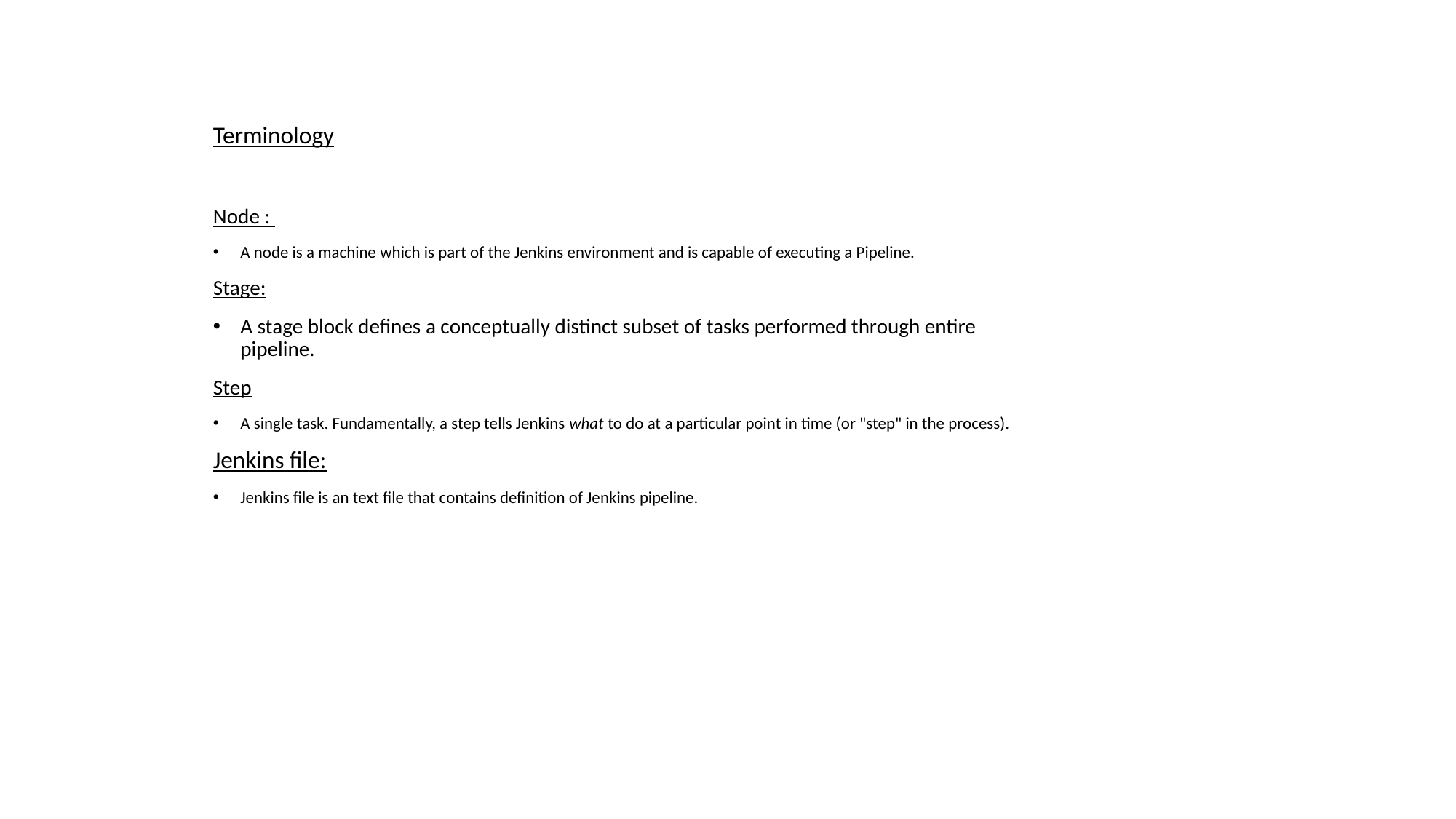

Terminology

Node :
A node is a machine which is part of the Jenkins environment and is capable of executing a Pipeline.
Stage:
A stage block defines a conceptually distinct subset of tasks performed through entire pipeline.
Step
A single task. Fundamentally, a step tells Jenkins what to do at a particular point in time (or "step" in the process).
Jenkins file:
Jenkins file is an text file that contains definition of Jenkins pipeline.